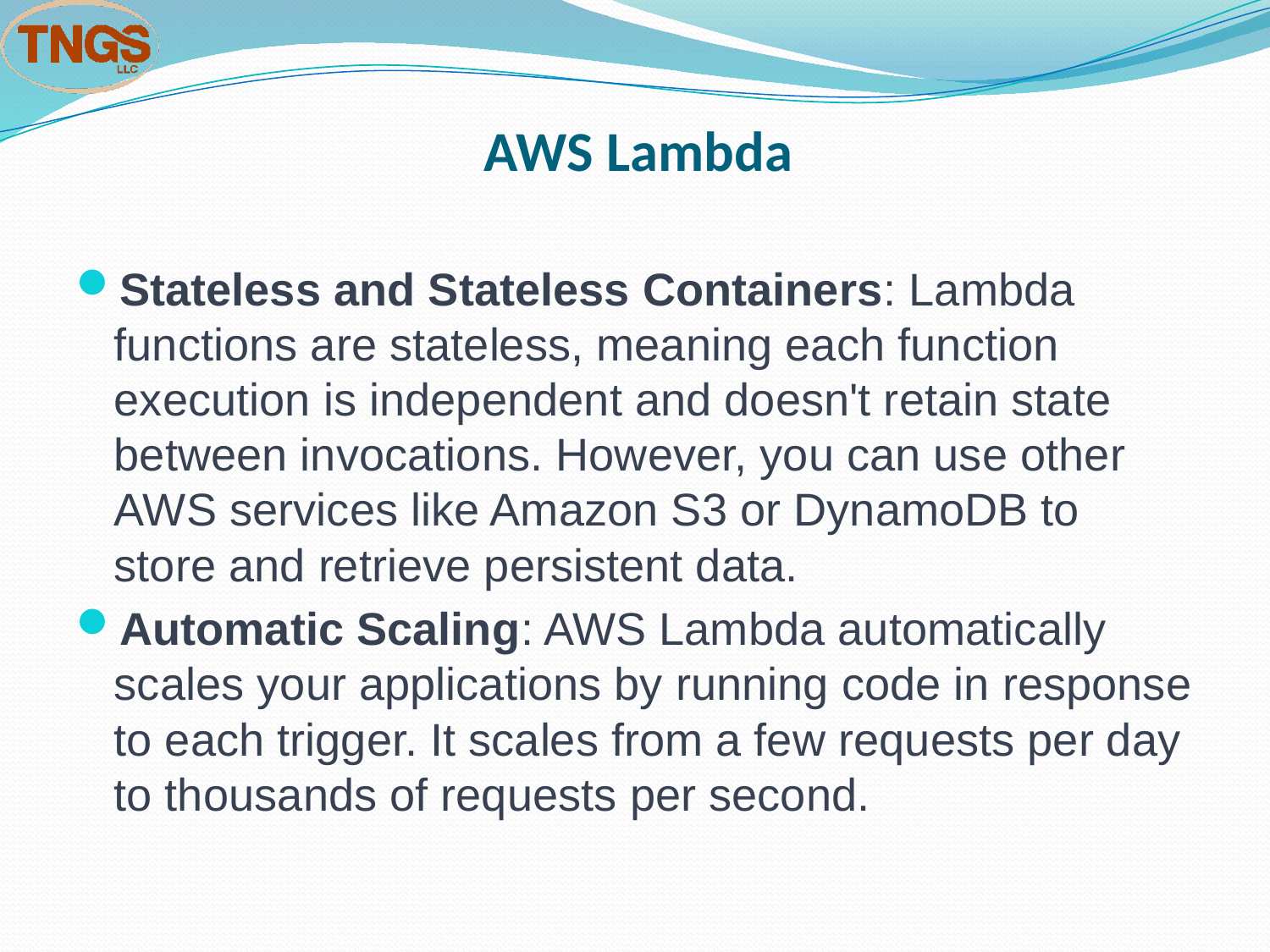

# AWS Lambda
Stateless and Stateless Containers: Lambda functions are stateless, meaning each function execution is independent and doesn't retain state between invocations. However, you can use other AWS services like Amazon S3 or DynamoDB to store and retrieve persistent data.
Automatic Scaling: AWS Lambda automatically scales your applications by running code in response to each trigger. It scales from a few requests per day to thousands of requests per second.